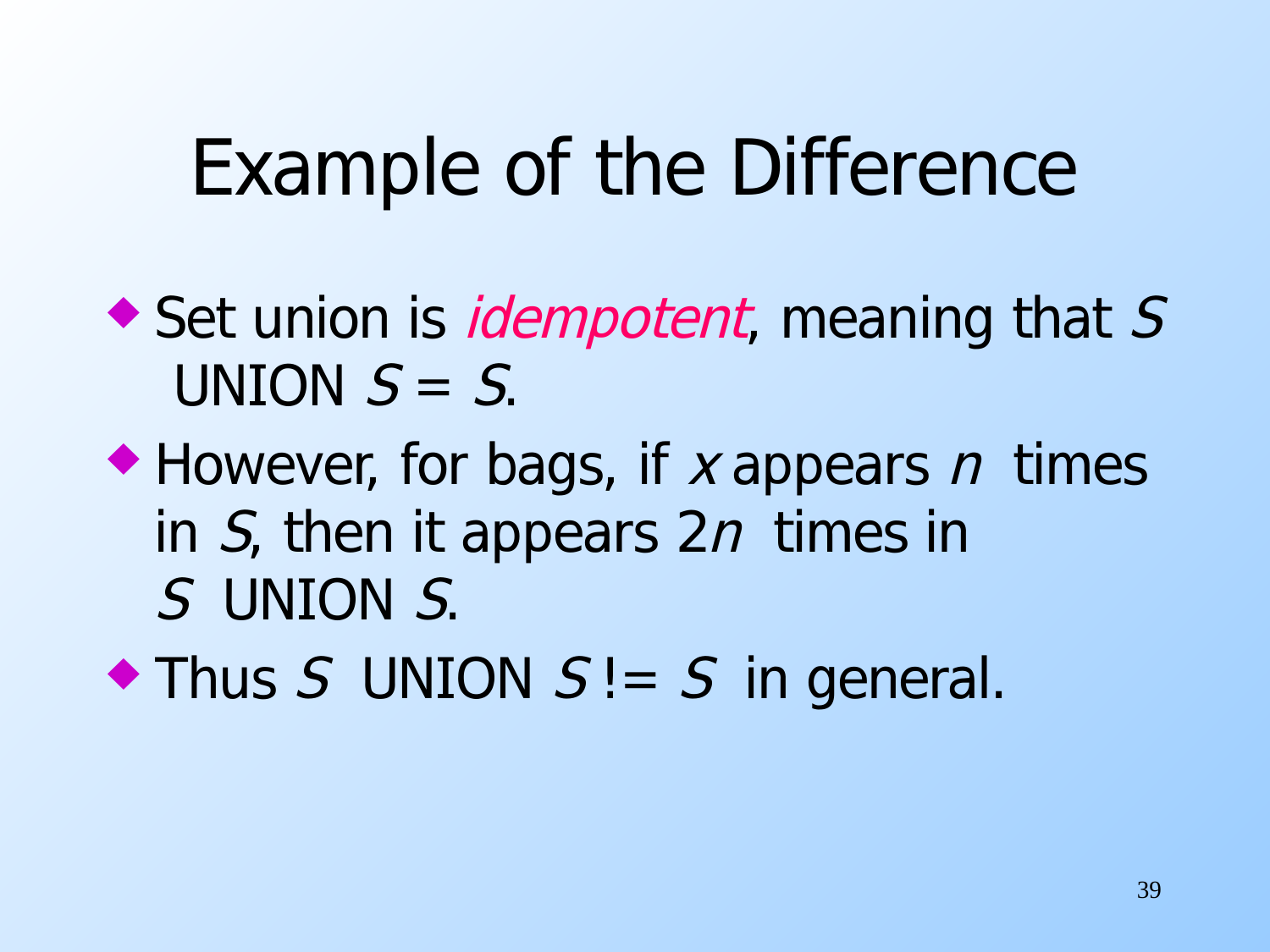

# Example of the Difference
Set union is idempotent, meaning that S  UNION S = S.
However, for bags, if x appears n  times in S, then it appears 2n  times in          S  UNION S.
Thus S  UNION S != S  in general.
39